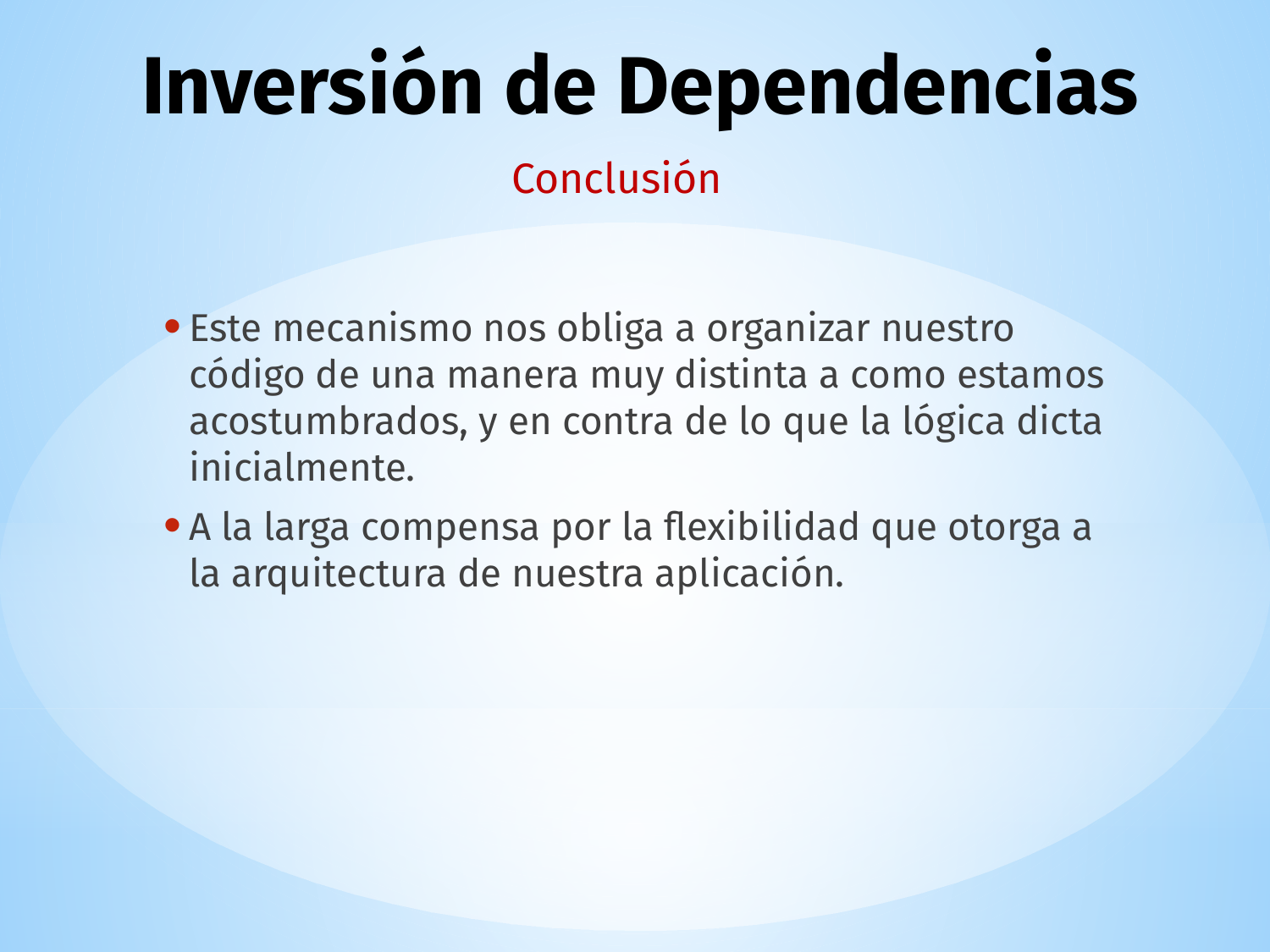

# Inversión de Dependencias
Conclusión
Este mecanismo nos obliga a organizar nuestro código de una manera muy distinta a como estamos acostumbrados, y en contra de lo que la lógica dicta inicialmente.
A la larga compensa por la flexibilidad que otorga a la arquitectura de nuestra aplicación.